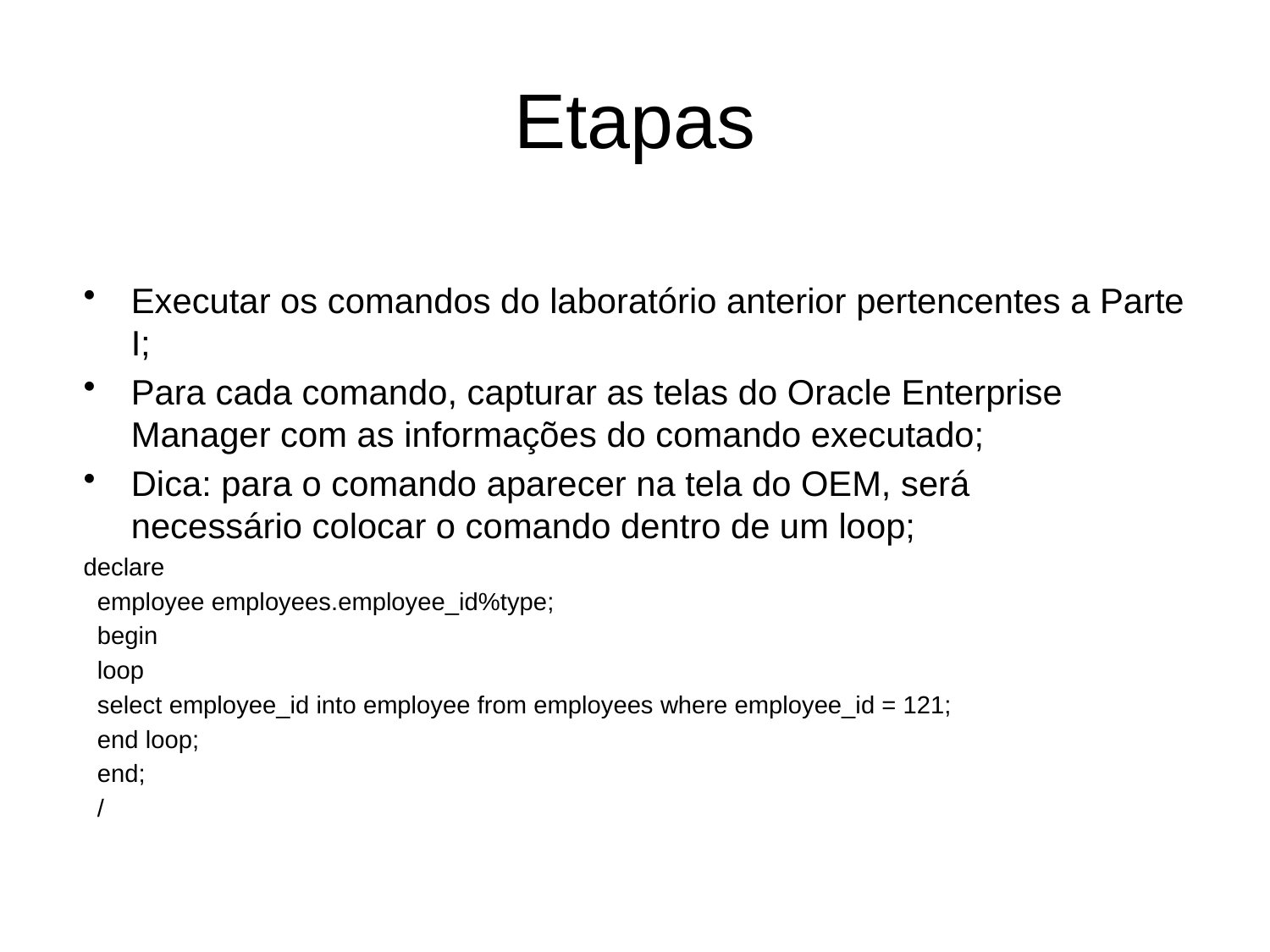

# Etapas
Executar os comandos do laboratório anterior pertencentes a Parte I;
Para cada comando, capturar as telas do Oracle Enterprise Manager com as informações do comando executado;
Dica: para o comando aparecer na tela do OEM, será necessário colocar o comando dentro de um loop;
declare
  employee employees.employee_id%type;
  begin
  loop
  select employee_id into employee from employees where employee_id = 121;
  end loop;
  end;
  /